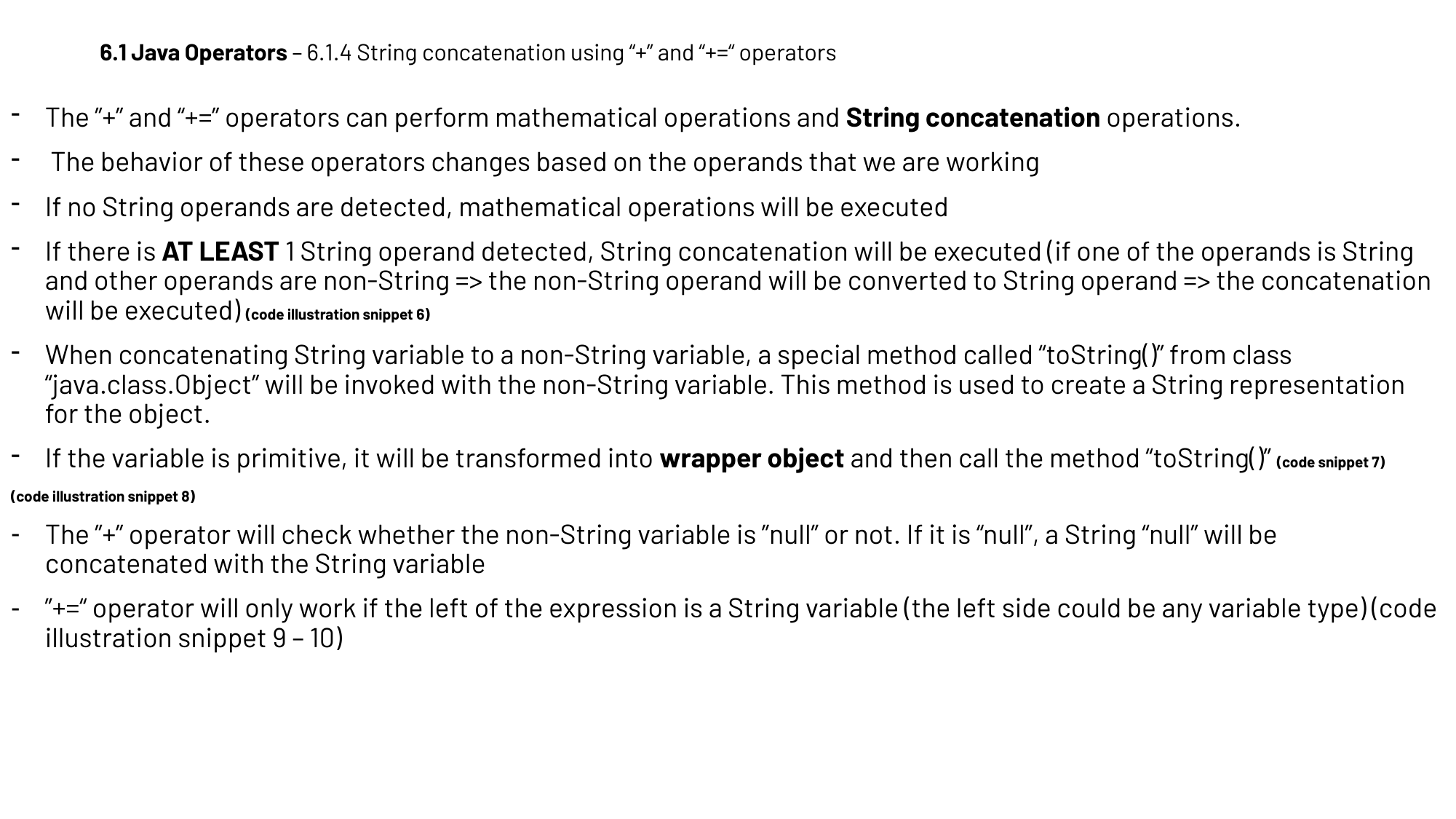

6.1 Java Operators – 6.1.4 String concatenation using “+” and “+=“ operators
The ”+” and “+=” operators can perform mathematical operations and String concatenation operations.
 The behavior of these operators changes based on the operands that we are working
If no String operands are detected, mathematical operations will be executed
If there is AT LEAST 1 String operand detected, String concatenation will be executed (if one of the operands is String and other operands are non-String => the non-String operand will be converted to String operand => the concatenation will be executed) (code illustration snippet 6)
When concatenating String variable to a non-String variable, a special method called “toString()” from class “java.class.Object” will be invoked with the non-String variable. This method is used to create a String representation for the object.
If the variable is primitive, it will be transformed into wrapper object and then call the method “toString()” (code snippet 7)
(code illustration snippet 8)
The ”+” operator will check whether the non-String variable is ”null” or not. If it is “null”, a String “null” will be concatenated with the String variable
”+=“ operator will only work if the left of the expression is a String variable (the left side could be any variable type) (code illustration snippet 9 – 10)